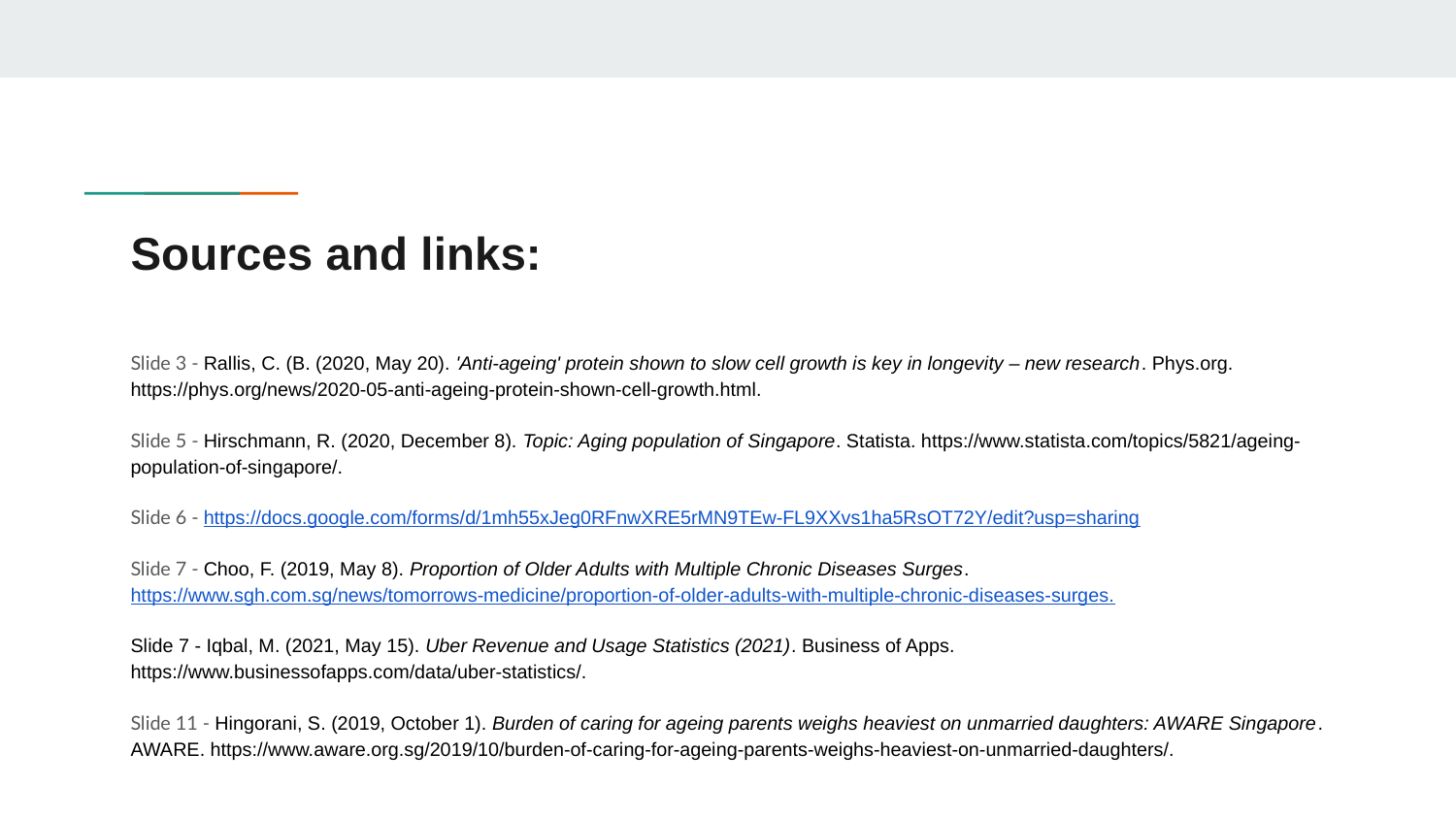

# Sources and links:
Slide 3 - Rallis, C. (B. (2020, May 20). 'Anti-ageing' protein shown to slow cell growth is key in longevity – new research. Phys.org. https://phys.org/news/2020-05-anti-ageing-protein-shown-cell-growth.html.
Slide 5 - Hirschmann, R. (2020, December 8). Topic: Aging population of Singapore. Statista. https://www.statista.com/topics/5821/ageing-population-of-singapore/.
Slide 6 - https://docs.google.com/forms/d/1mh55xJeg0RFnwXRE5rMN9TEw-FL9XXvs1ha5RsOT72Y/edit?usp=sharing
Slide 7 - Choo, F. (2019, May 8). Proportion of Older Adults with Multiple Chronic Diseases Surges. https://www.sgh.com.sg/news/tomorrows-medicine/proportion-of-older-adults-with-multiple-chronic-diseases-surges.
Slide 7 - Iqbal, M. (2021, May 15). Uber Revenue and Usage Statistics (2021). Business of Apps. https://www.businessofapps.com/data/uber-statistics/.
Slide 11 - Hingorani, S. (2019, October 1). Burden of caring for ageing parents weighs heaviest on unmarried daughters: AWARE Singapore. AWARE. https://www.aware.org.sg/2019/10/burden-of-caring-for-ageing-parents-weighs-heaviest-on-unmarried-daughters/.